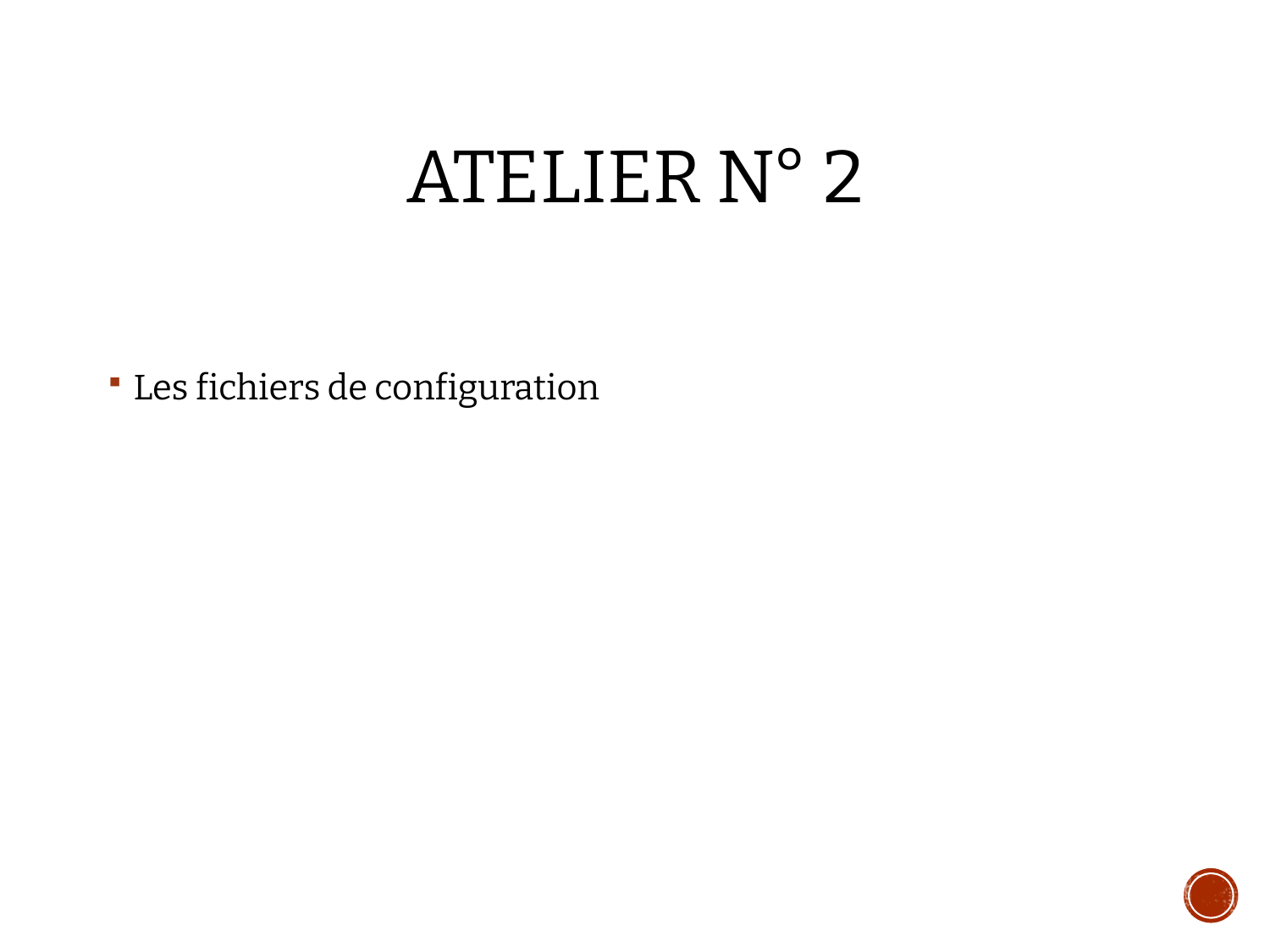

# ATELIER N° 2
Les fichiers de configuration